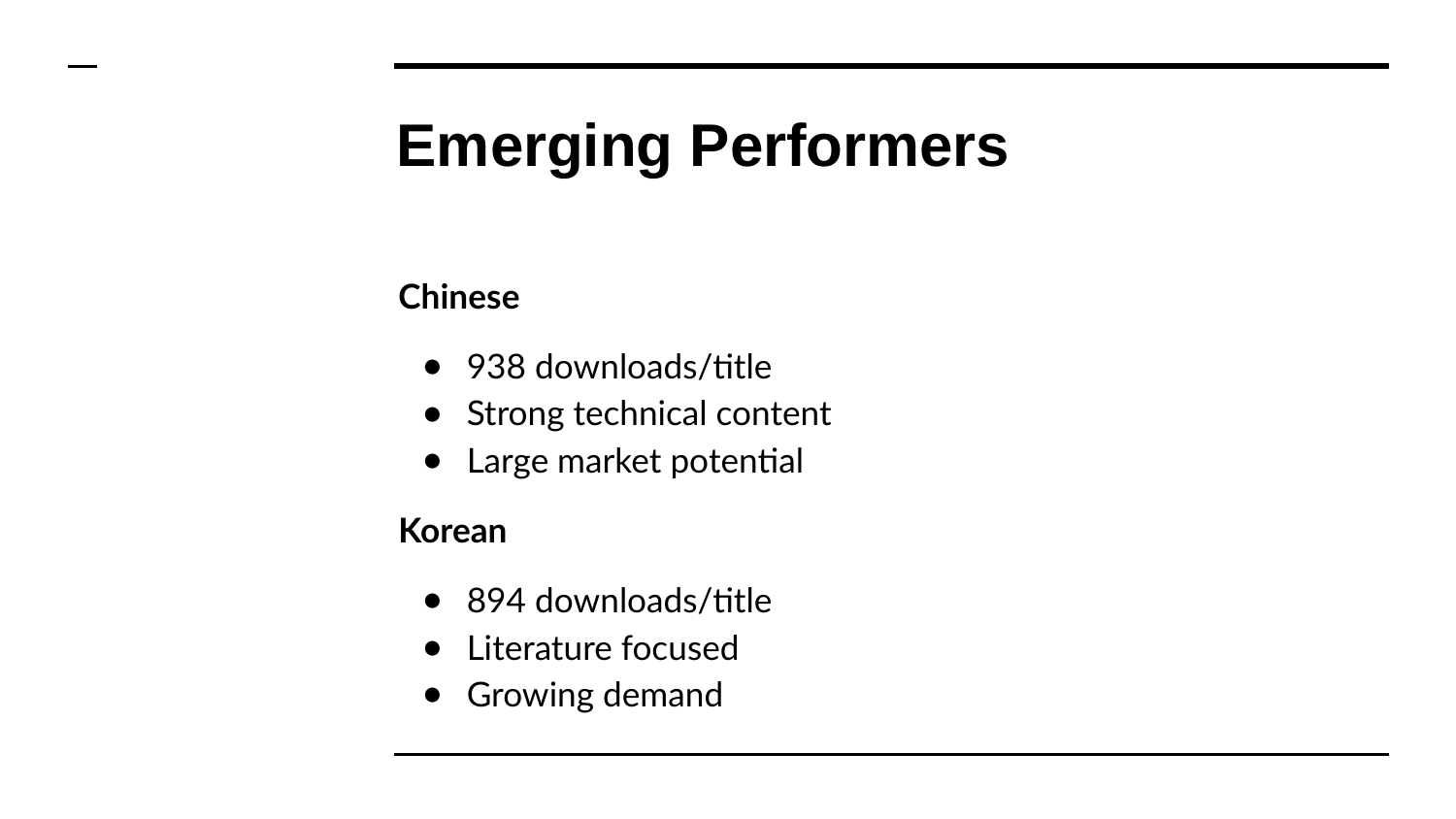

# Emerging Performers
Chinese
938 downloads/title
Strong technical content
Large market potential
Korean
894 downloads/title
Literature focused
Growing demand